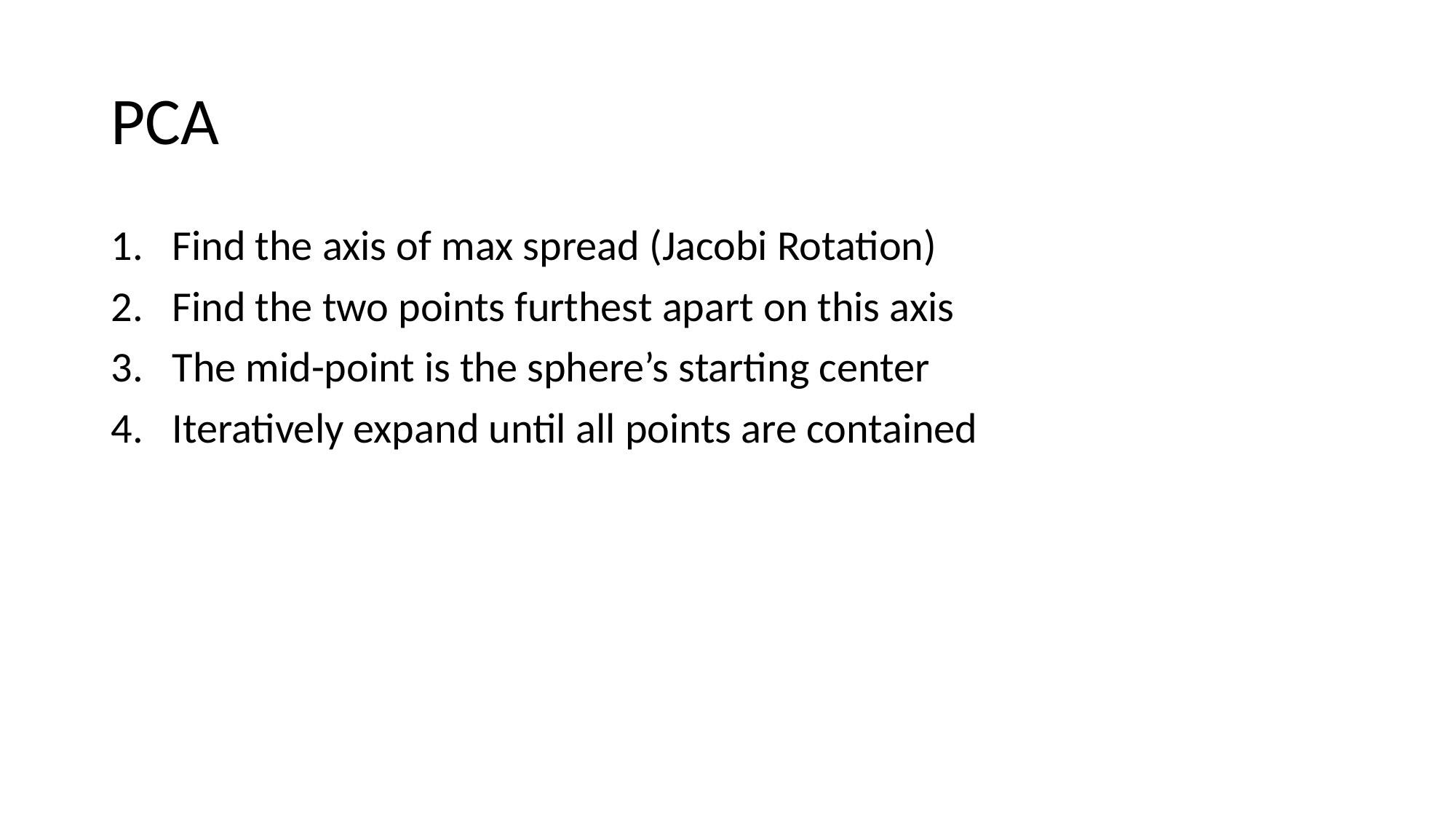

# PCA
Find the axis of max spread (Jacobi Rotation)
Find the two points furthest apart on this axis
The mid-point is the sphere’s starting center
Iteratively expand until all points are contained